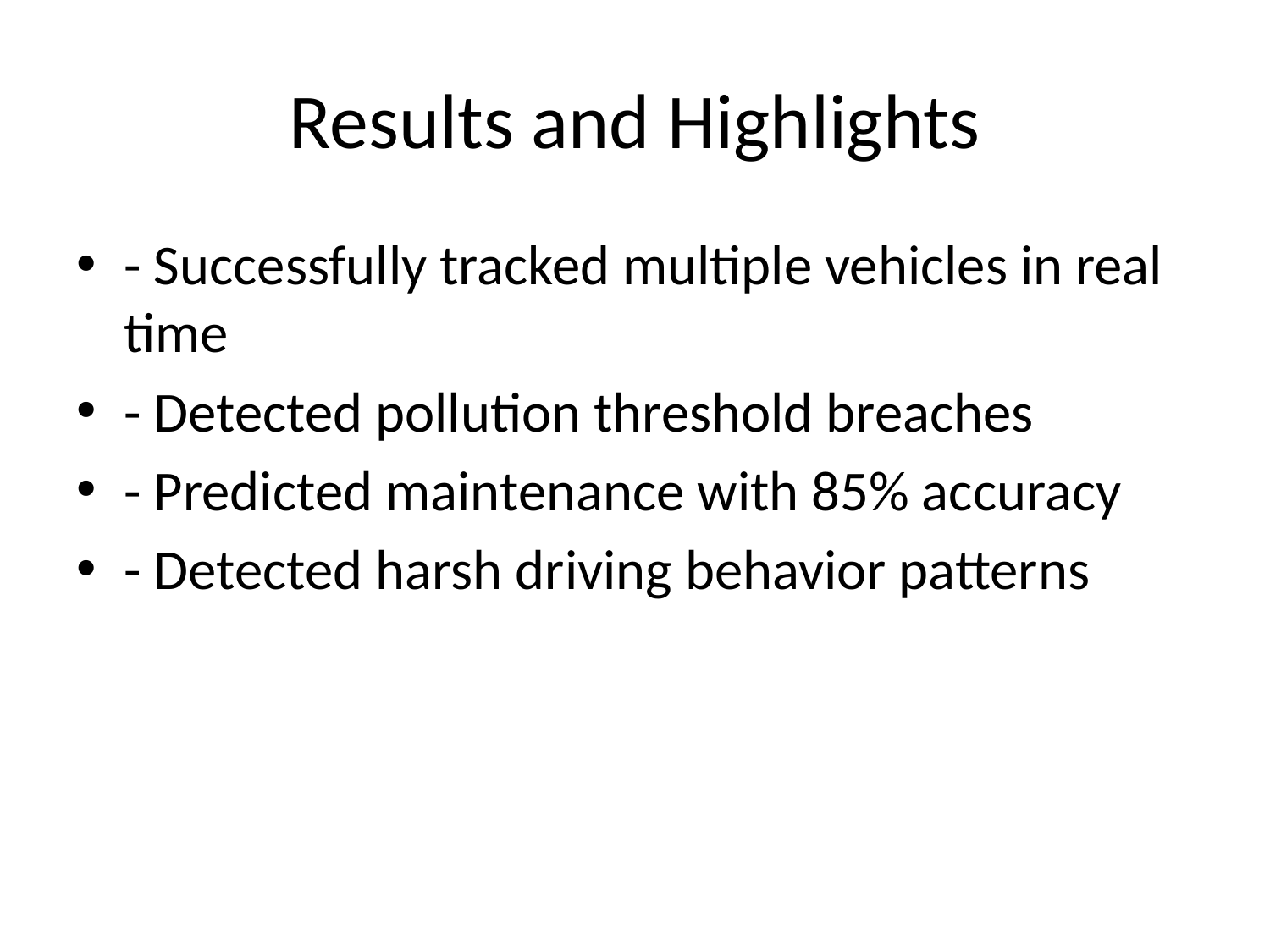

# Results and Highlights
- Successfully tracked multiple vehicles in real time
- Detected pollution threshold breaches
- Predicted maintenance with 85% accuracy
- Detected harsh driving behavior patterns